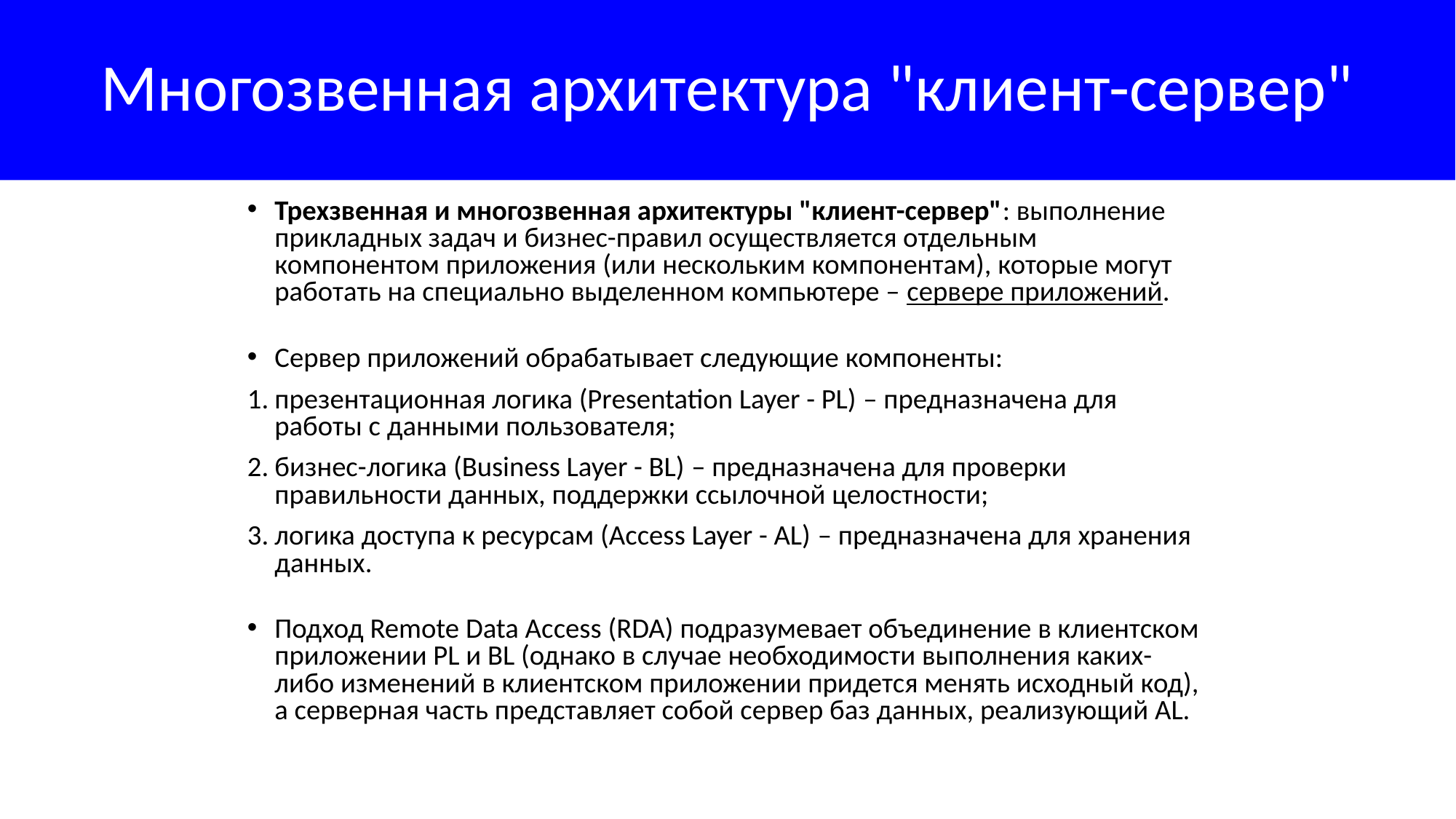

Многозвенная архитектура "клиент-сервер"
Трехзвенная и многозвенная архитектуры "клиент-сервер": выполнение прикладных задач и бизнес-правил осуществляется отдельным компонентом приложения (или нескольким компонентам), которые могут работать на специально выделенном компьютере – сервере приложений.

Сервер приложений обрабатывает следующие компоненты:
презентационная логика (Presentation Layer - PL) – предназначена для работы с данными пользователя;
бизнес-логика (Business Layer - BL) – предназначена для проверки правильности данных, поддержки ссылочной целостности;
логика доступа к ресурсам (Access Layer - AL) – предназначена для хранения данных.

Подход Remote Data Access (RDA) подразумевает объединение в клиентском приложении PL и BL (однако в случае необходимости выполнения каких-либо изменений в клиентском приложении придется менять исходный код), а серверная часть представляет собой сервер баз данных, реализующий AL.